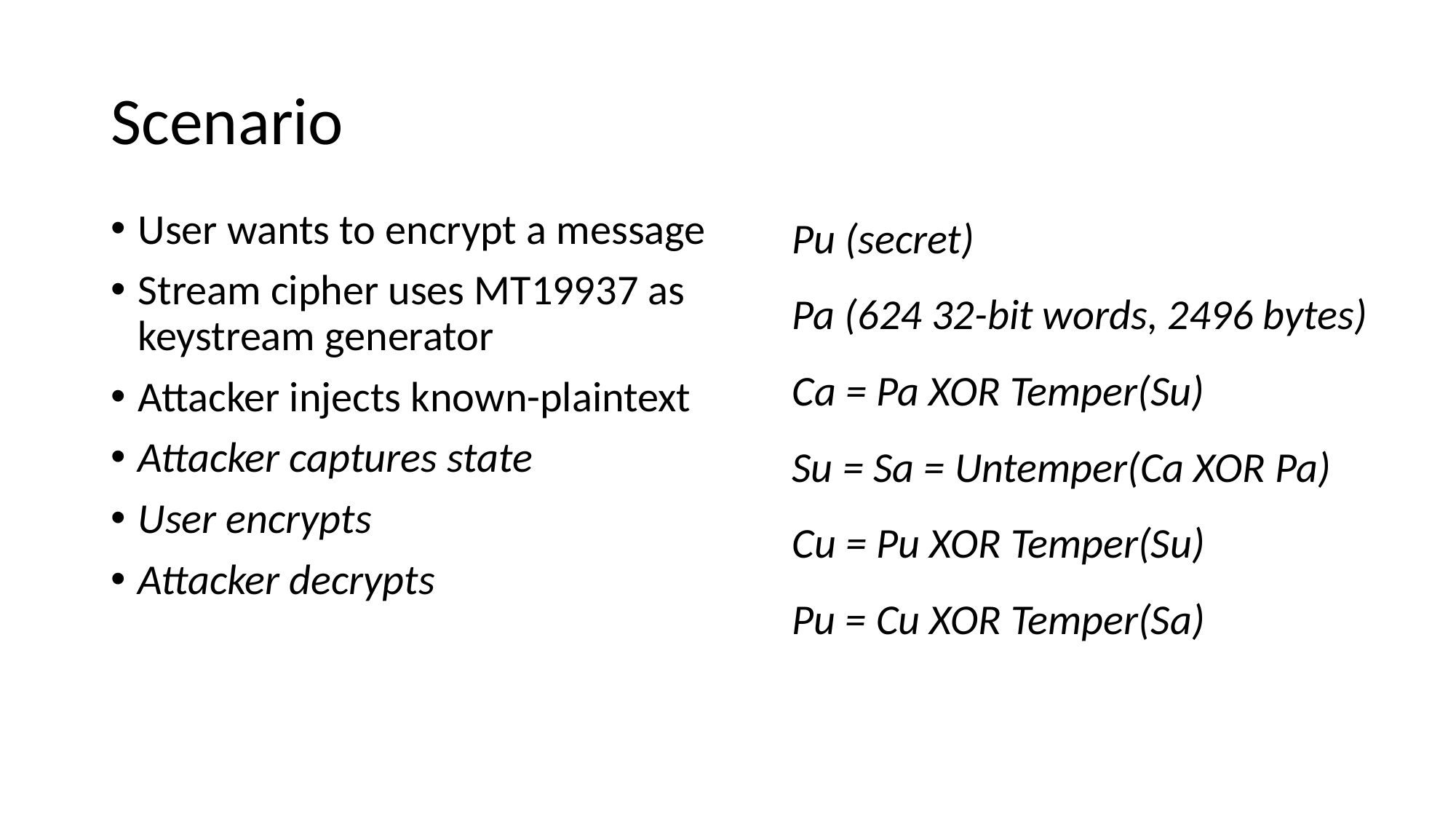

# Scenario
Pu (secret)
Pa (624 32-bit words, 2496 bytes)
Ca = Pa XOR Temper(Su)
Su = Sa = Untemper(Ca XOR Pa)
Cu = Pu XOR Temper(Su)
Pu = Cu XOR Temper(Sa)
User wants to encrypt a message
Stream cipher uses MT19937 as keystream generator
Attacker injects known-plaintext
Attacker captures state
User encrypts
Attacker decrypts